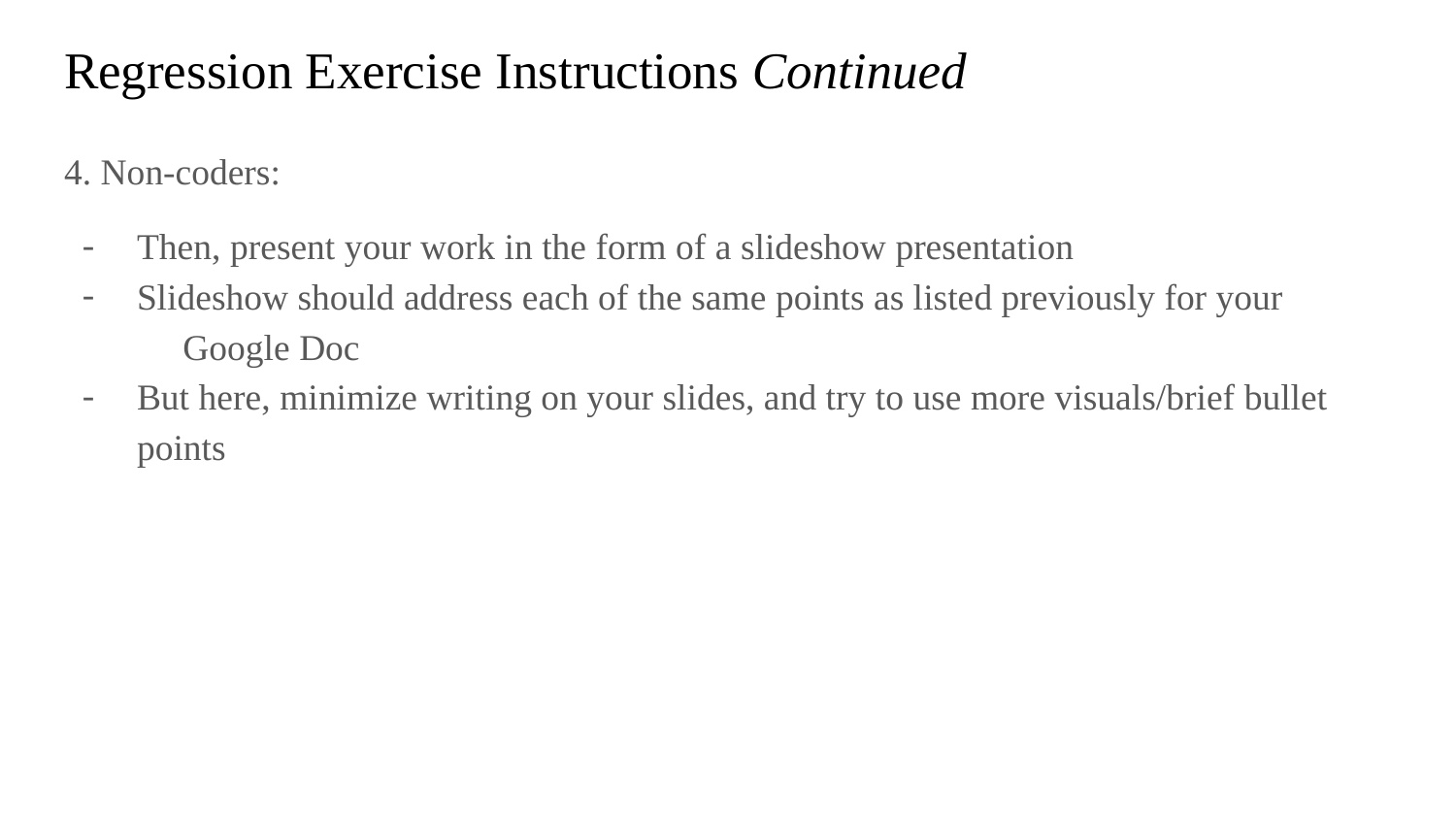

# Regression Exercise Instructions Continued
4. Non-coders:
Then, present your work in the form of a slideshow presentation
Slideshow should address each of the same points as listed previously for your                 Google Doc
But here, minimize writing on your slides, and try to use more visuals/brief bullet points